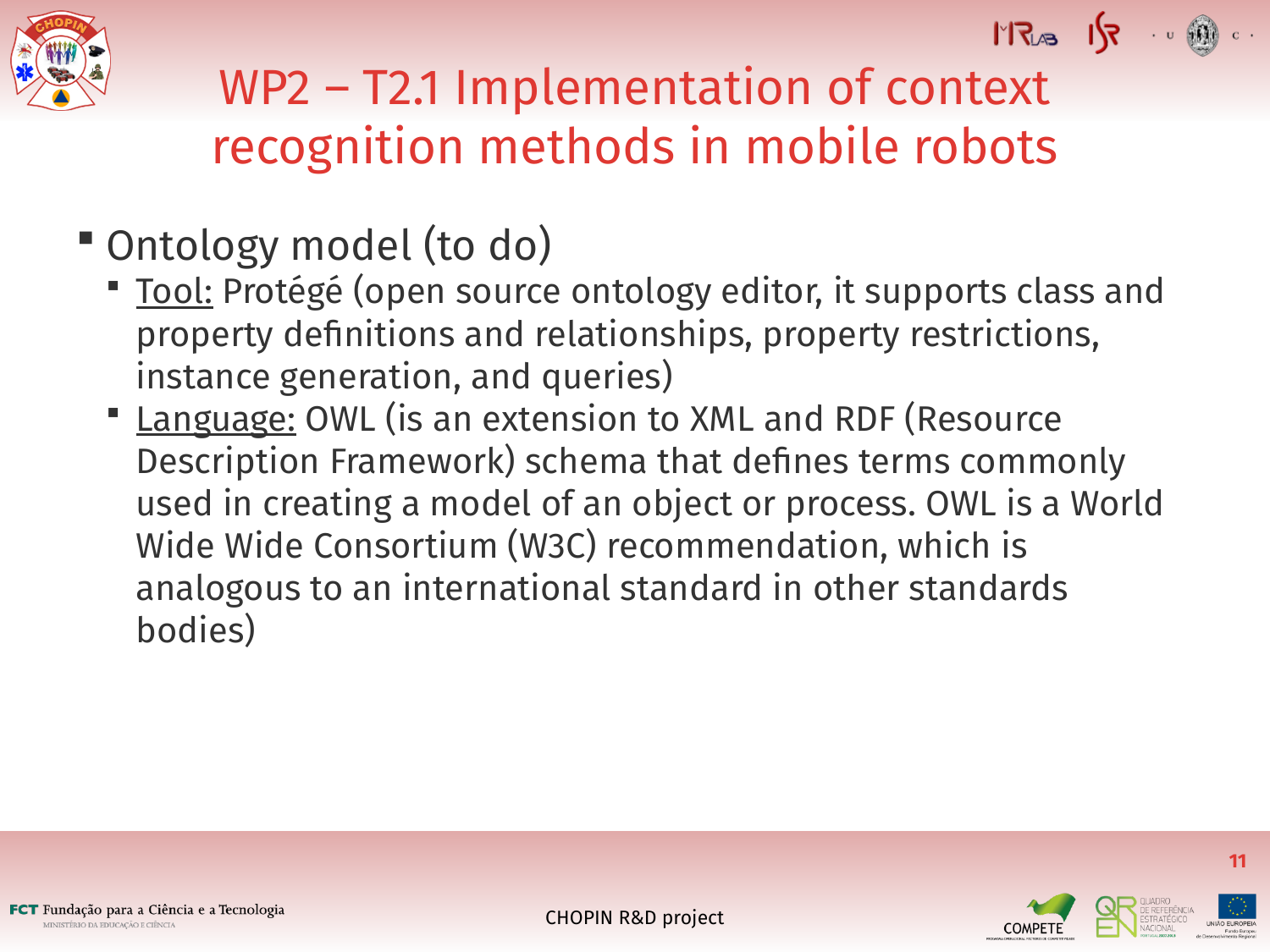

WP2 – T2.1 Implementation of context recognition methods in mobile robots
Ontology model (to do)
Tool: Protégé (open source ontology editor, it supports class and property definitions and relationships, property restrictions, instance generation, and queries)
Language: OWL (is an extension to XML and RDF (Resource Description Framework) schema that defines terms commonly used in creating a model of an object or process. OWL is a World Wide Wide Consortium (W3C) recommendation, which is analogous to an international standard in other standards bodies)
11
CHOPIN R&D project